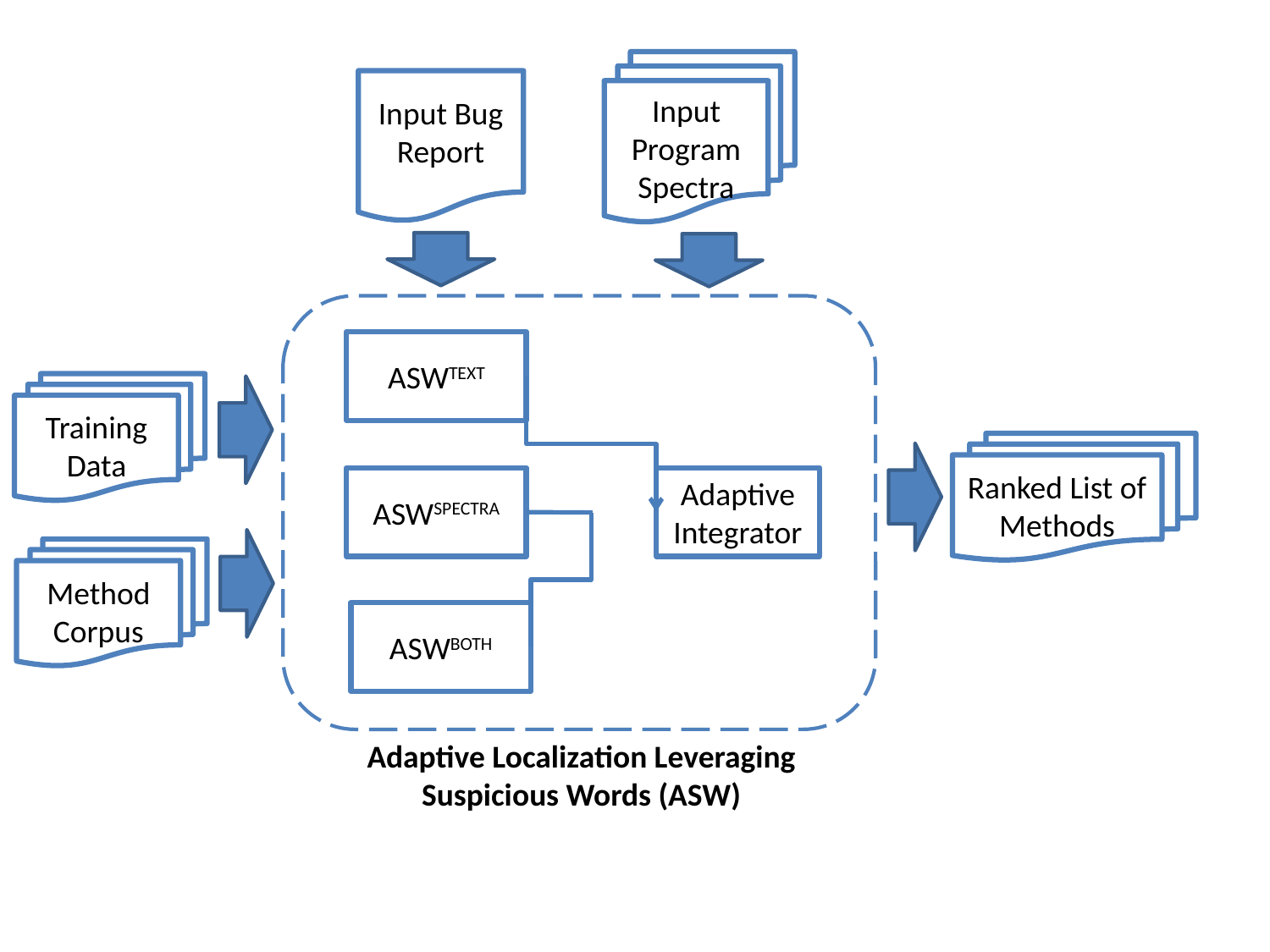

Input Program Spectra
Input Bug Report

ASWTEXT
Training Data

Ranked List of Methods
ASWSPECTRA
Adaptive Integrator

Method Corpus

ASWBOTH
Adaptive Localization Leveraging Suspicious Words (ASW)